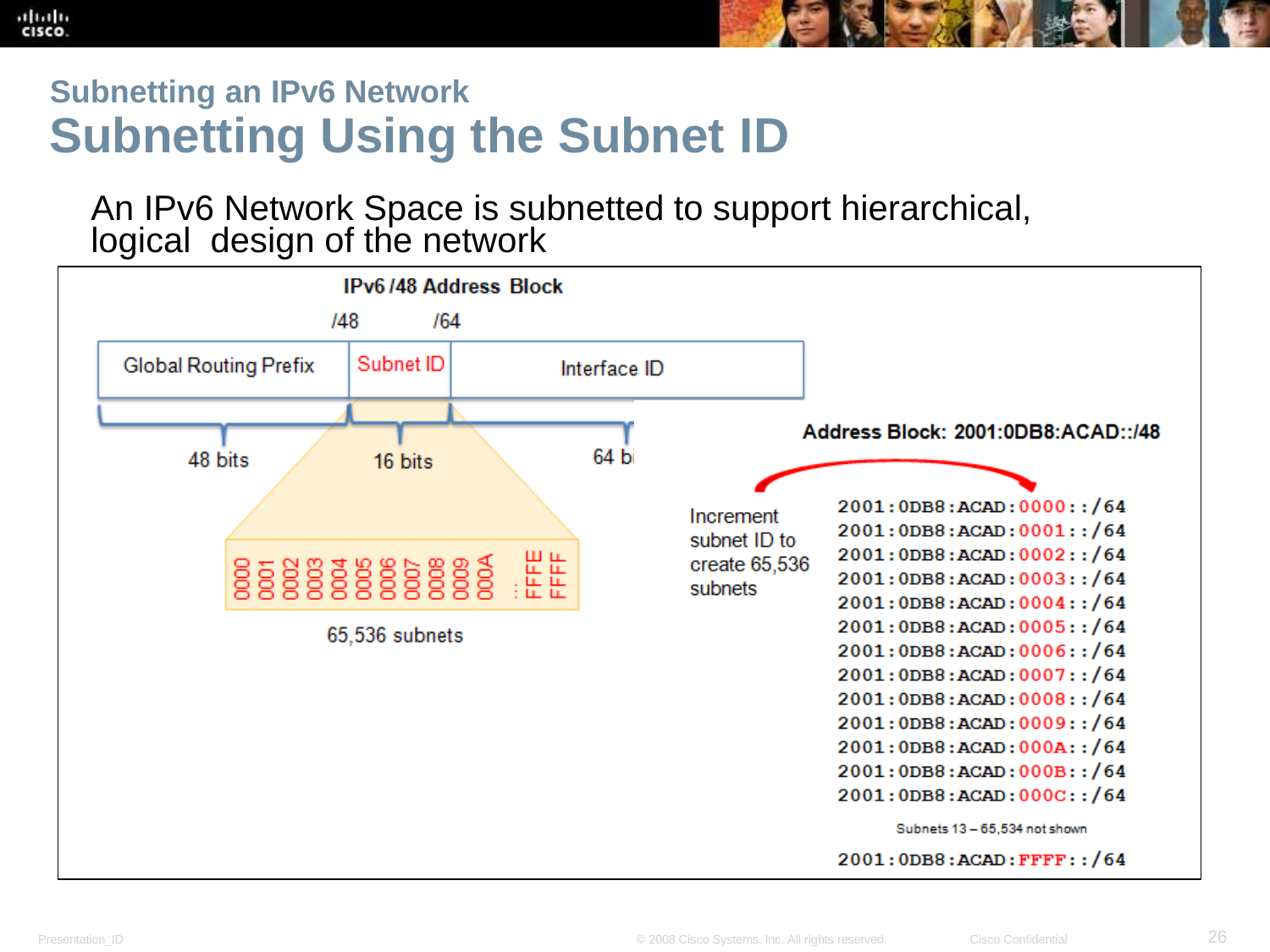

Subnetting an IPv6 Network
Subnetting Using the Subnet ID
An IPv6 Network Space is subnetted to support hierarchical, logical  design of the network

26
Presentation_ID
© 2008 Cisco Systems, Inc. All rights reserved.
Cisco Confidential